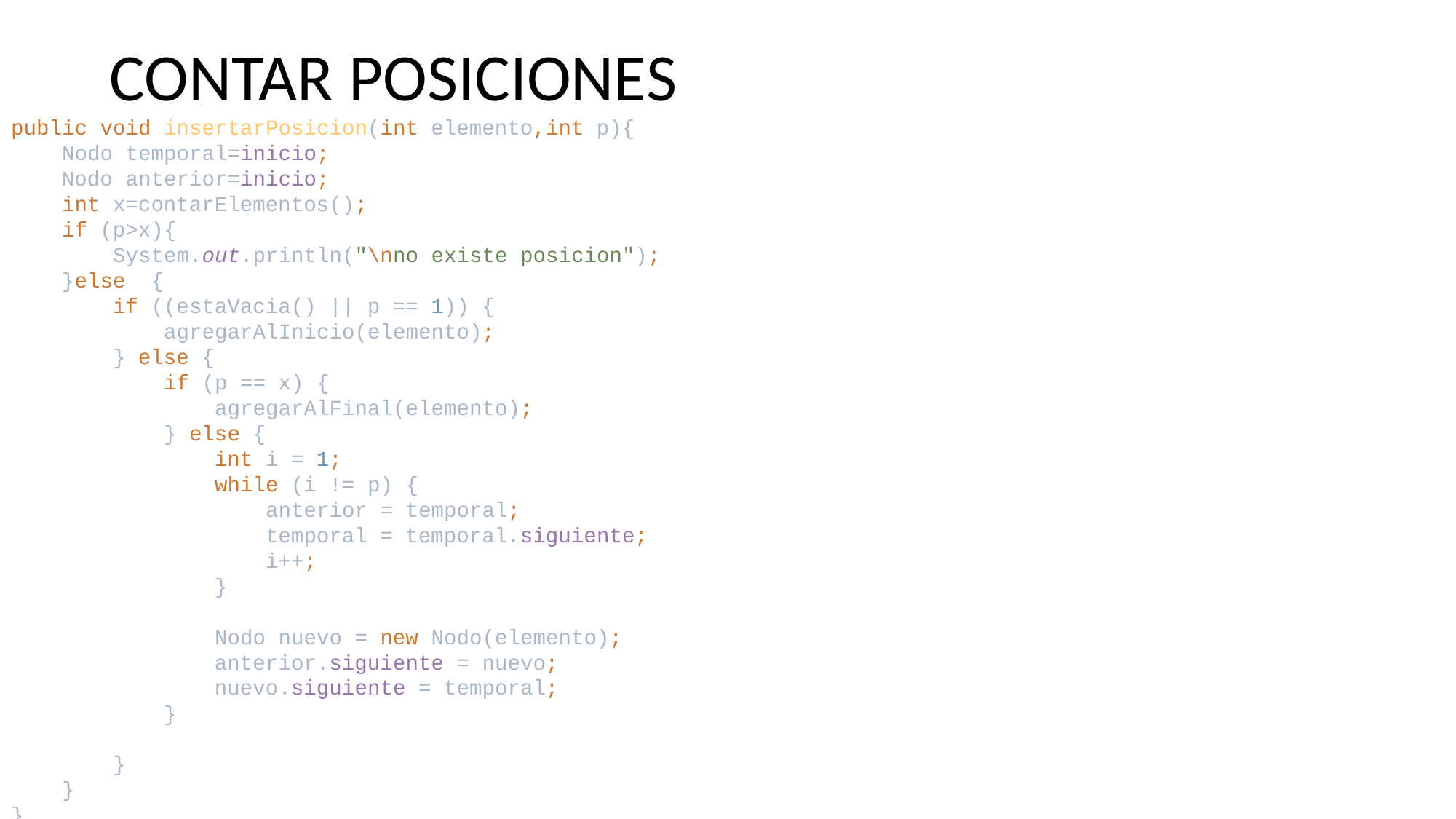

# CONTAR POSICIONES
public void insertarPosicion(int elemento,int p){
    Nodo temporal=inicio;
    Nodo anterior=inicio;
    int x=contarElementos();
    if (p>x){
        System.out.println("\nno existe posicion");
    }else  {
        if ((estaVacia() || p == 1)) {
            agregarAlInicio(elemento);
        } else {
            if (p == x) {
                agregarAlFinal(elemento);
            } else {
                int i = 1;
                while (i != p) {
                    anterior = temporal;
                    temporal = temporal.siguiente;
                    i++;
                }
                Nodo nuevo = new Nodo(elemento);
                anterior.siguiente = nuevo;
                nuevo.siguiente = temporal;
            }
        }
    }
}